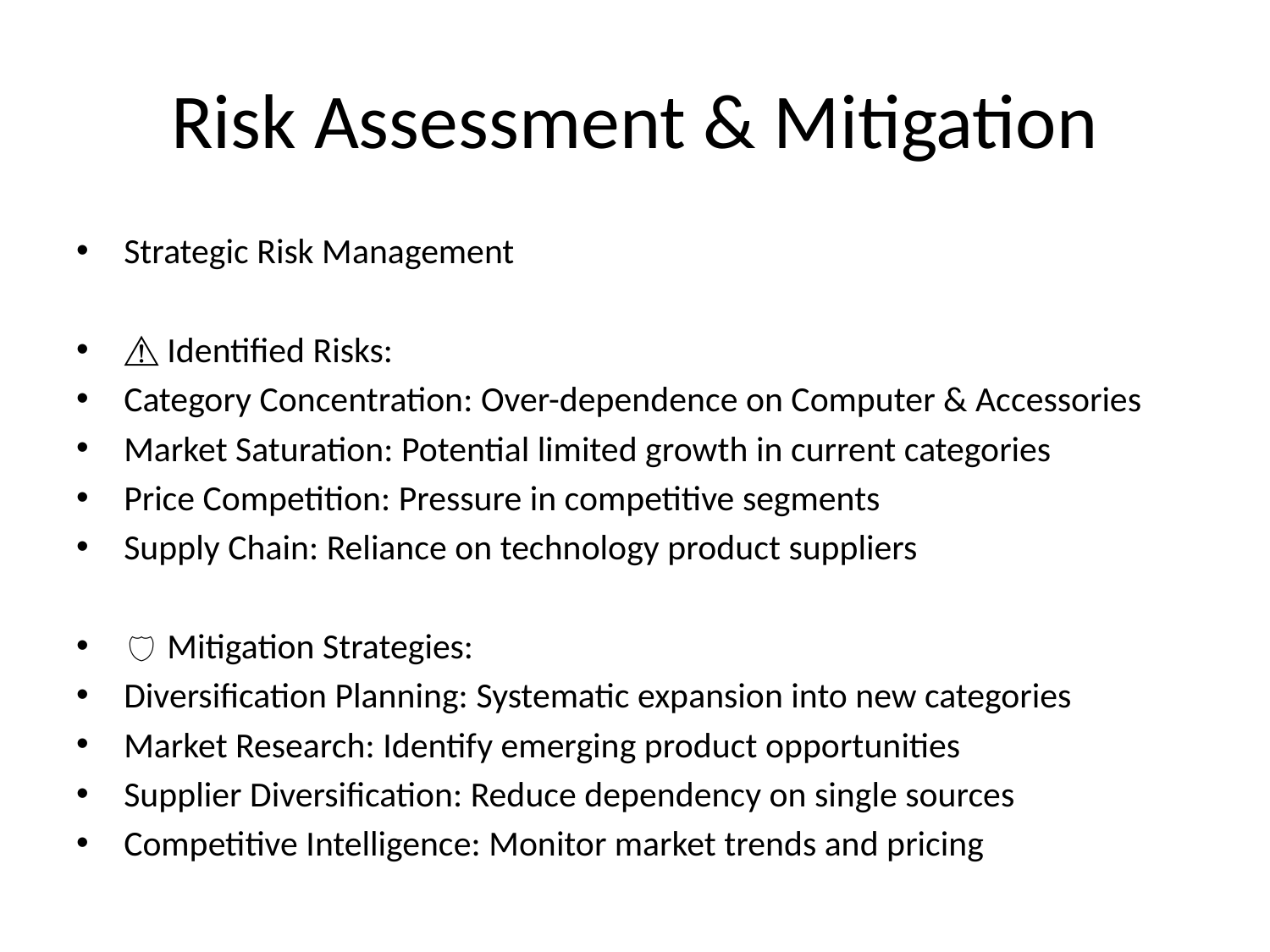

# Risk Assessment & Mitigation
Strategic Risk Management

⚠️ Identified Risks:
Category Concentration: Over-dependence on Computer & Accessories
Market Saturation: Potential limited growth in current categories
Price Competition: Pressure in competitive segments
Supply Chain: Reliance on technology product suppliers

🛡️ Mitigation Strategies:
Diversification Planning: Systematic expansion into new categories
Market Research: Identify emerging product opportunities
Supplier Diversification: Reduce dependency on single sources
Competitive Intelligence: Monitor market trends and pricing